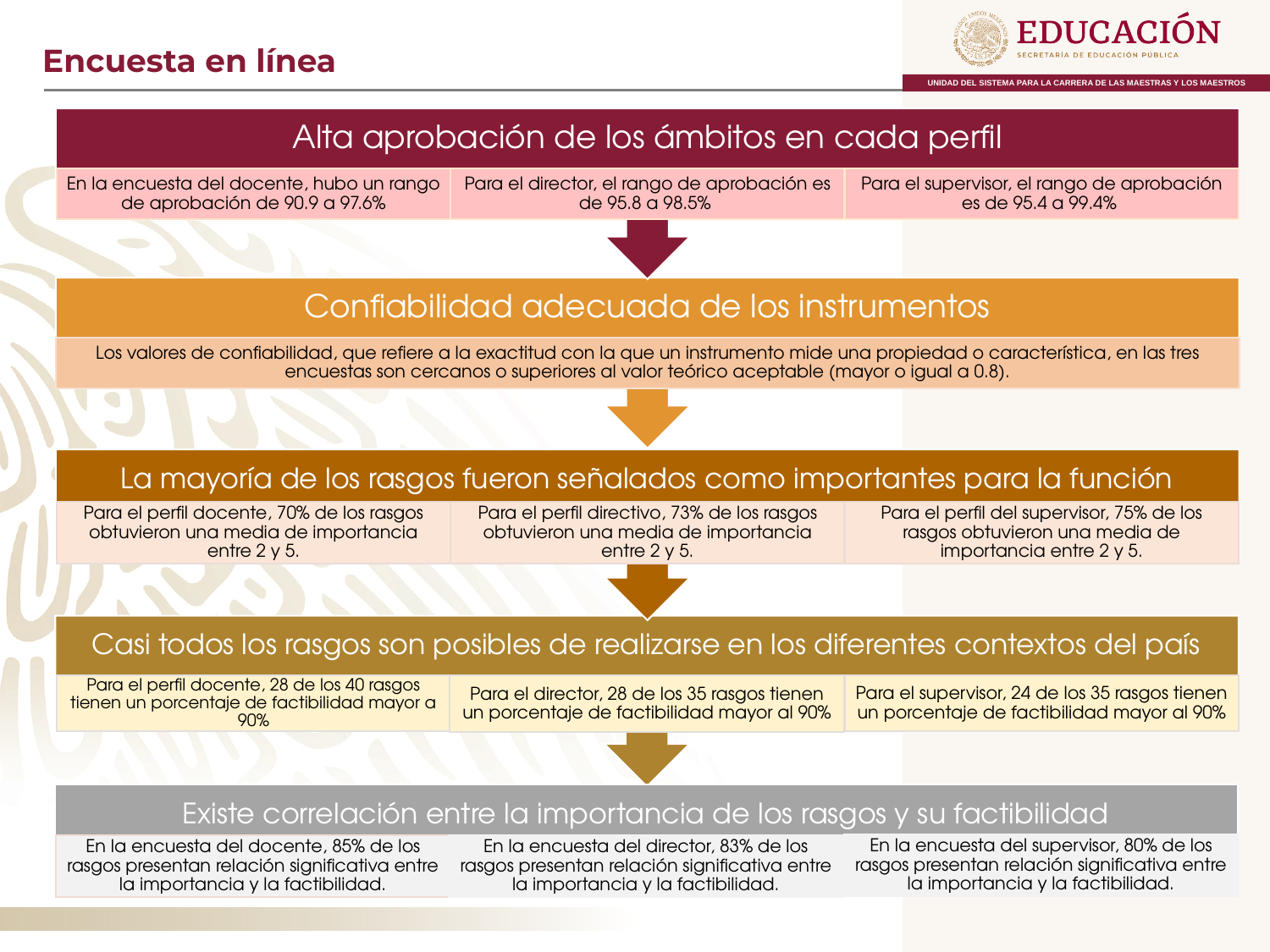

Encuesta en línea

Alta aprobación de los ámbitos en cada perfil
En la encuesta del docente, hubo un rango de aprobación de 90.9 a 97.6%
Para el director, el rango de aprobación es de 95.8 a 98.5%
Para el supervisor, el rango de aprobación es de 95.4 a 99.4%
Confiabilidad adecuada de los instrumentos
Los valores de confiabilidad, que refiere a la exactitud con la que un instrumento mide una propiedad o característica, en las tres encuestas son cercanos o superiores al valor teórico aceptable (mayor o igual a 0.8).
La mayoría de los rasgos fueron señalados como importantes para la función
Para el perfil directivo, 73% de los rasgos obtuvieron una media de importancia entre 2 y 5.
Para el perfil del supervisor, 75% de los rasgos obtuvieron una media de importancia entre 2 y 5.
Para el perfil docente, 70% de los rasgos obtuvieron una media de importancia entre 2 y 5.
Casi todos los rasgos son posibles de realizarse en los diferentes contextos del país
Para el perfil docente, 28 de los 40 rasgos tienen un porcentaje de factibilidad mayor a 90%
Para el supervisor, 24 de los 35 rasgos tienen un porcentaje de factibilidad mayor al 90%
Para el director, 28 de los 35 rasgos tienen un porcentaje de factibilidad mayor al 90%
Existe correlación entre la importancia de los rasgos y su factibilidad
En la encuesta del supervisor, 80% de los rasgos presentan relación significativa entre la importancia y la factibilidad.
En la encuesta del docente, 85% de los rasgos presentan relación significativa entre la importancia y la factibilidad.
En la encuesta del director, 83% de los rasgos presentan relación significativa entre la importancia y la factibilidad.